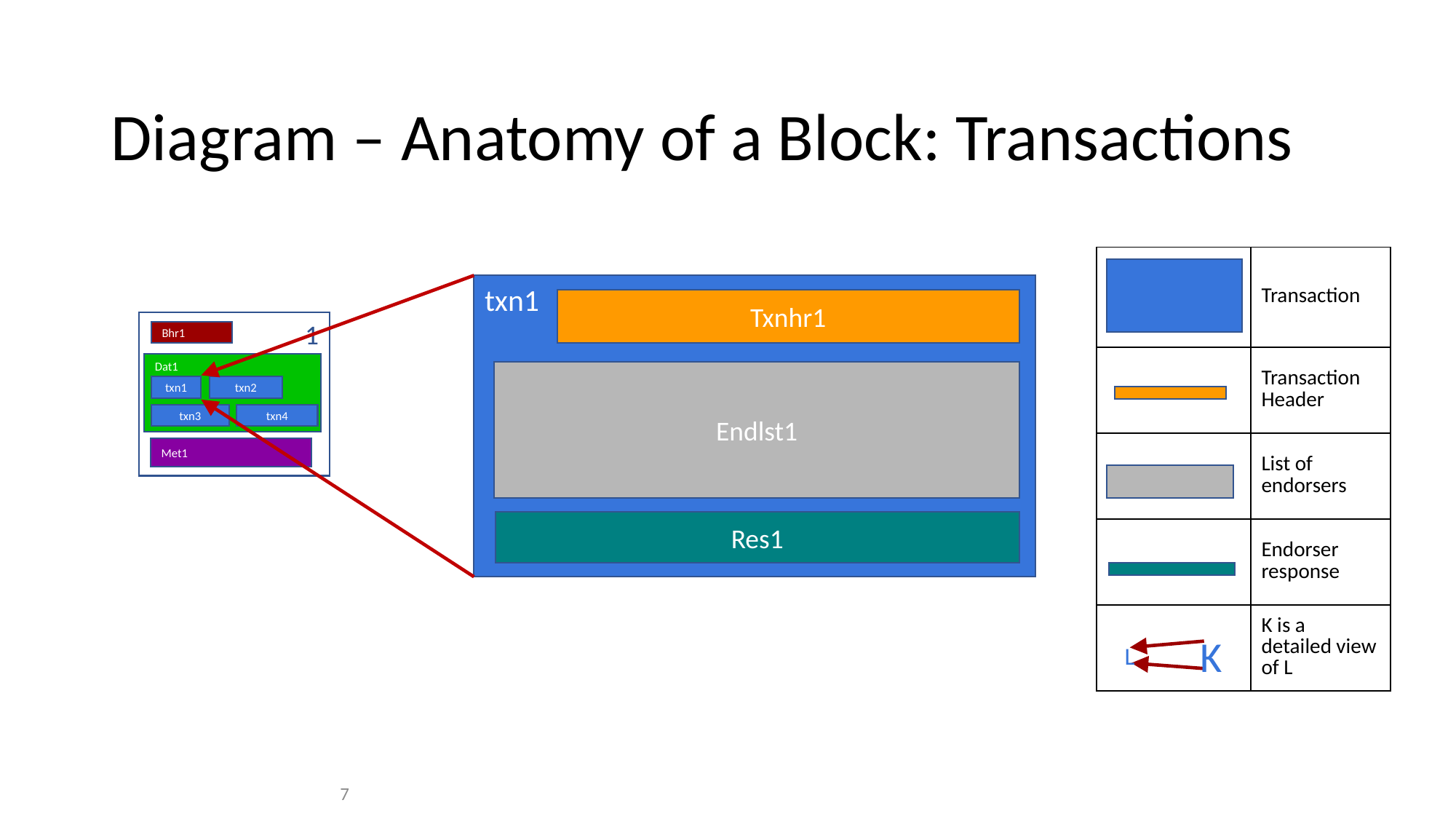

# Diagram – Anatomy of a Block: Transactions
|  | Transaction |
| --- | --- |
|  | Transaction Header |
|  | List of endorsers |
|  | Endorser response |
|  | K is a detailed view of L |

txn1
Txnhr1
1
Bhr1
Dat1
Endlst1
txn1
txn2

txn3
txn4
Met1

Res1

K
L
7